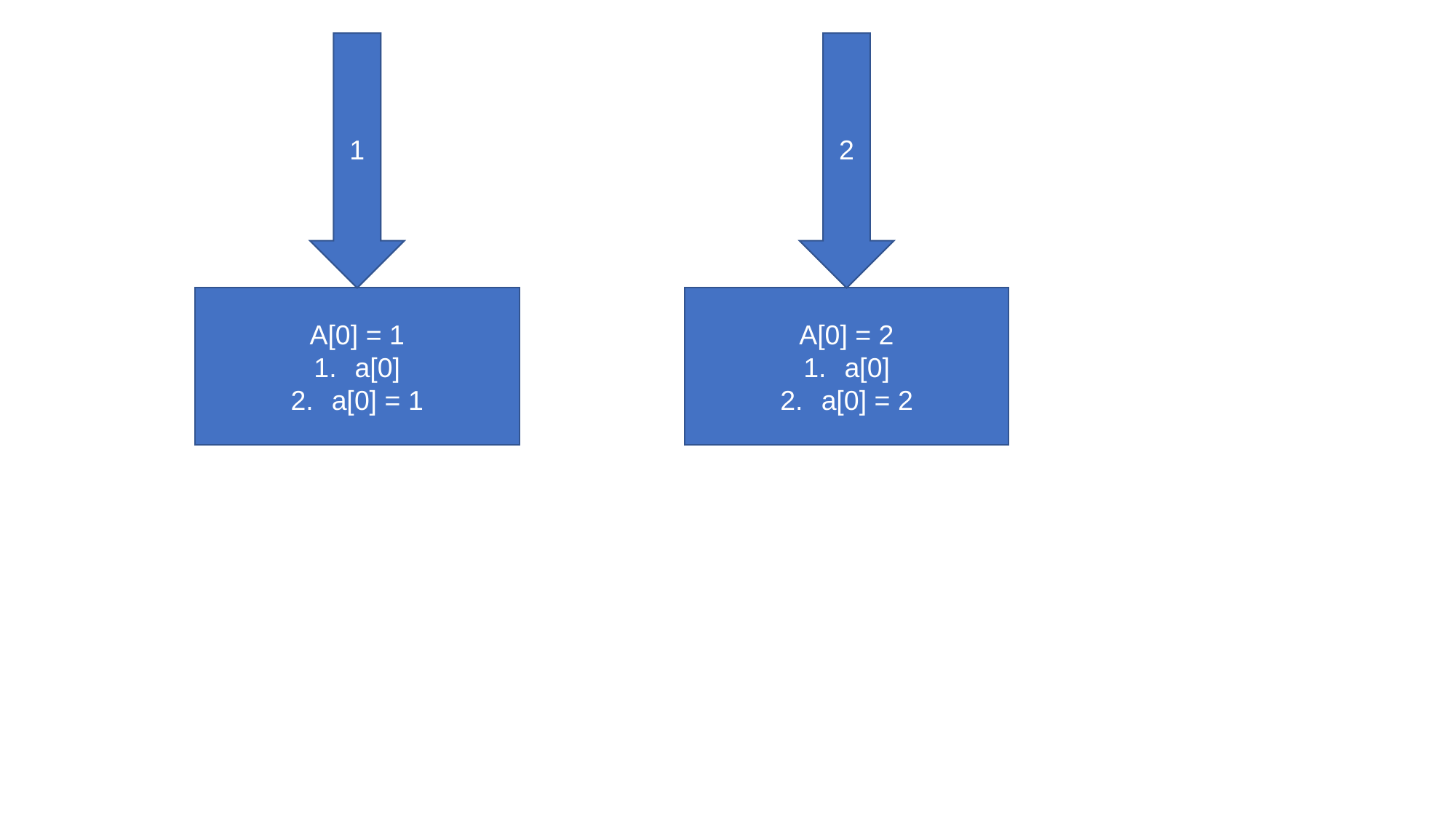

1
2
A[0] = 1
a[0]
a[0] = 1
A[0] = 2
a[0]
a[0] = 2